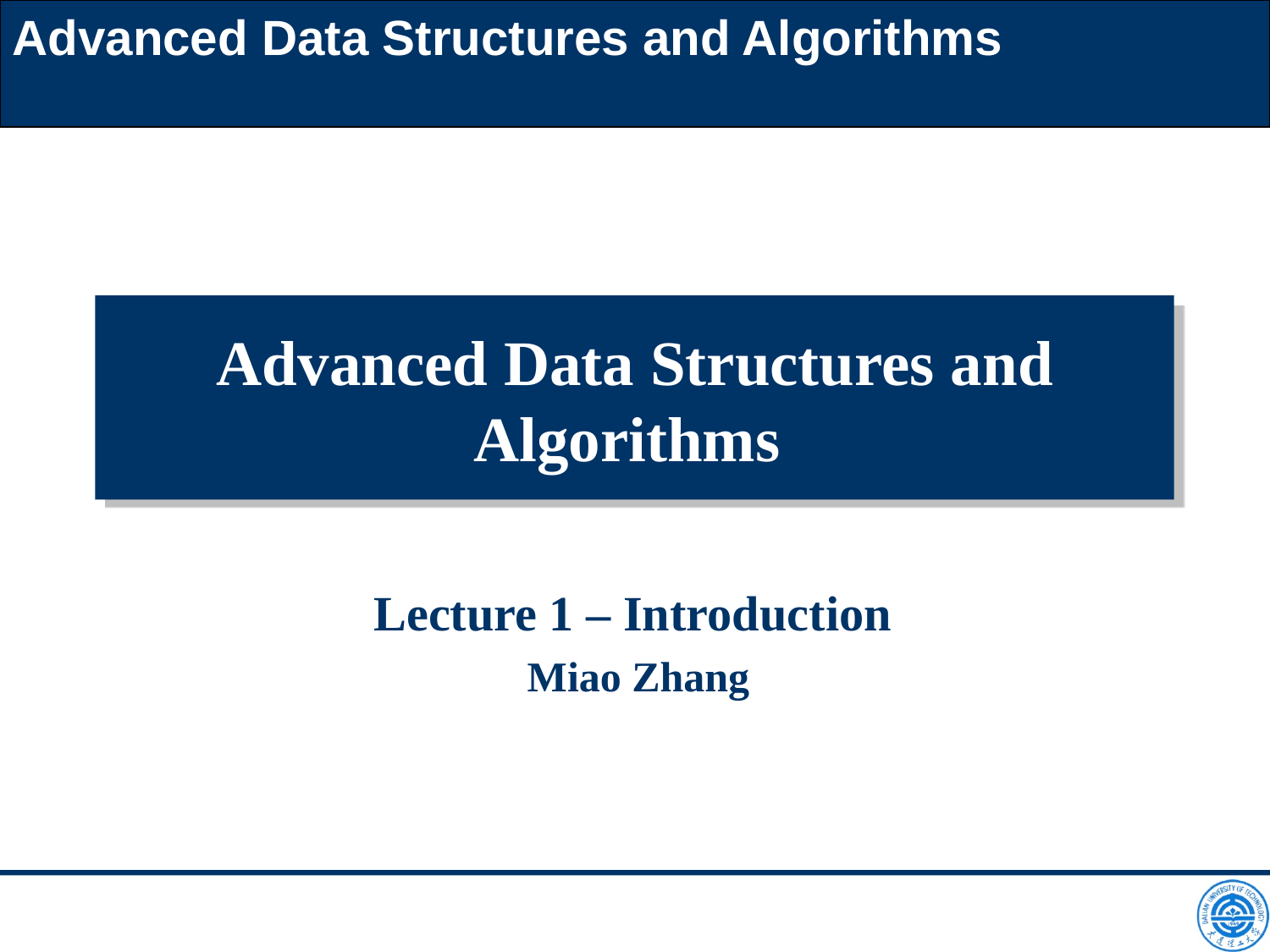

Advanced Data Structures and Algorithms
# Advanced Data Structures and Algorithms
Lecture 1 – Introduction
 Miao Zhang